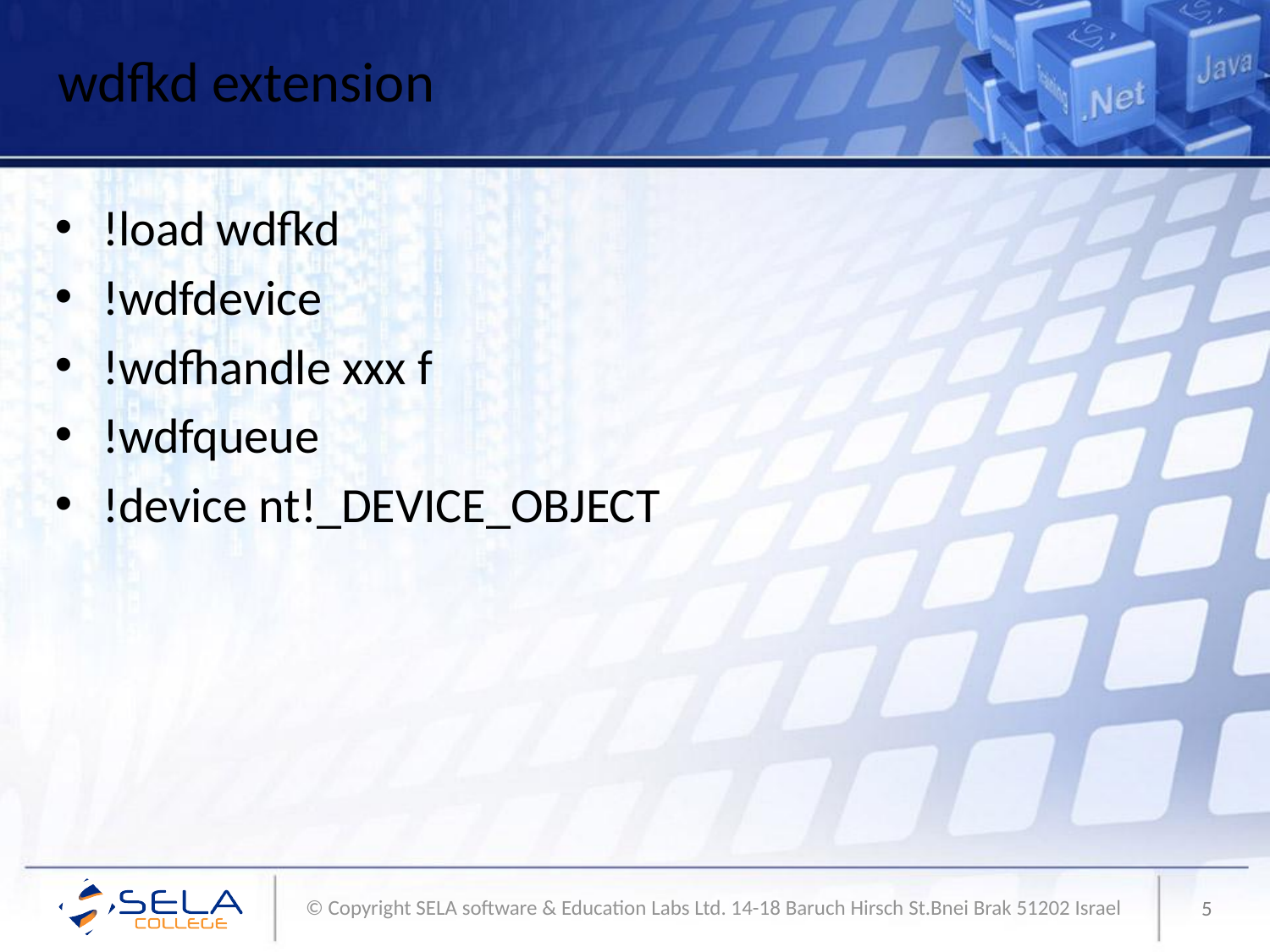

# wdfkd extension
!load wdfkd
!wdfdevice
!wdfhandle xxx f
!wdfqueue
!device nt!_DEVICE_OBJECT

5
© Copyright SELA software & Education Labs Ltd. 14-18 Baruch Hirsch St.Bnei Brak 51202 Israel